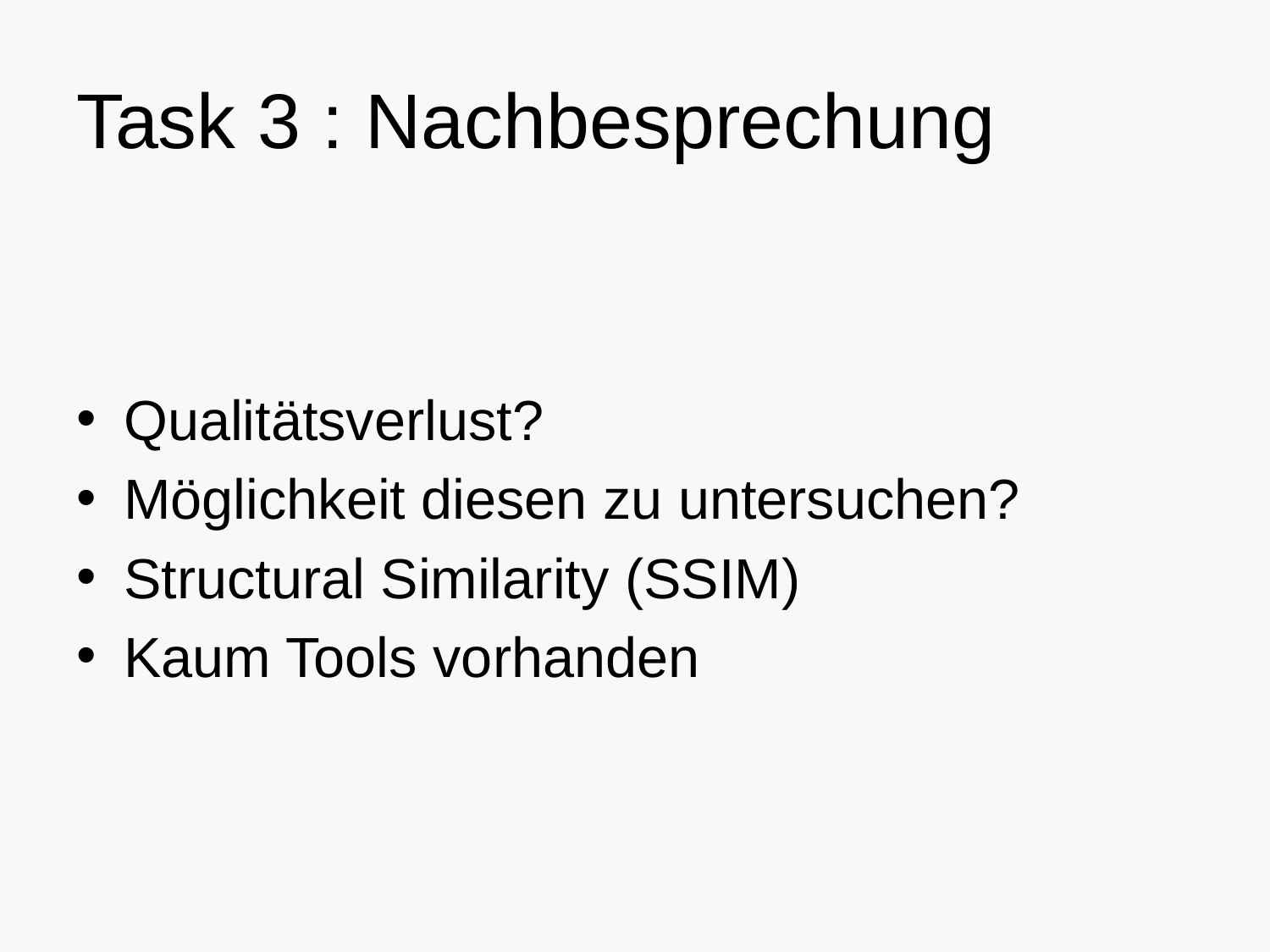

# Task 3 : Nachbesprechung
Qualitätsverlust?
Möglichkeit diesen zu untersuchen?
Structural Similarity (SSIM)
Kaum Tools vorhanden